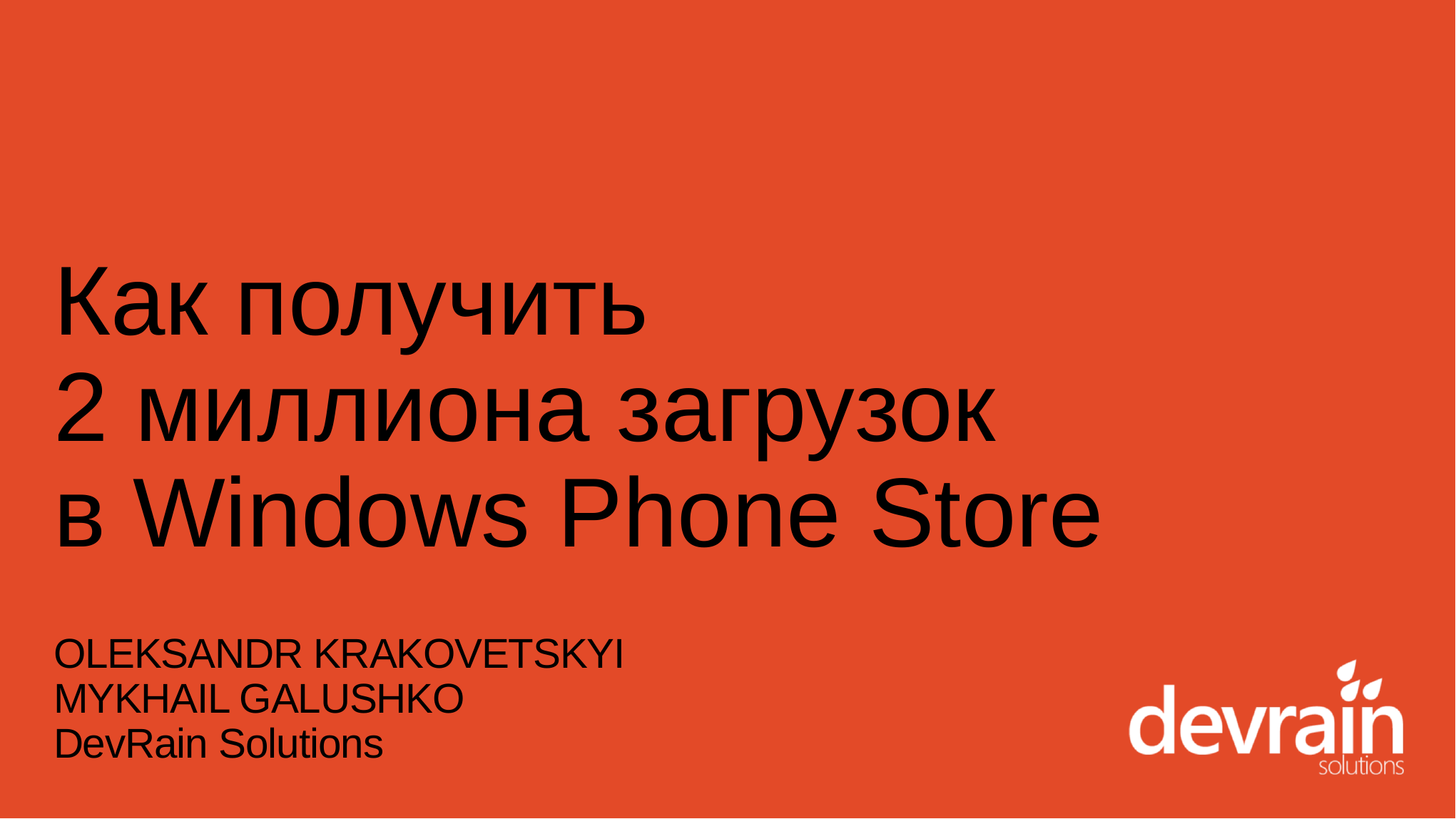

# Как получить 2 миллиона загрузок в Windows Phone Store
OLEKSANDR KRAKOVETSKYI
MYKHAIL GALUSHKO
DevRain Solutions